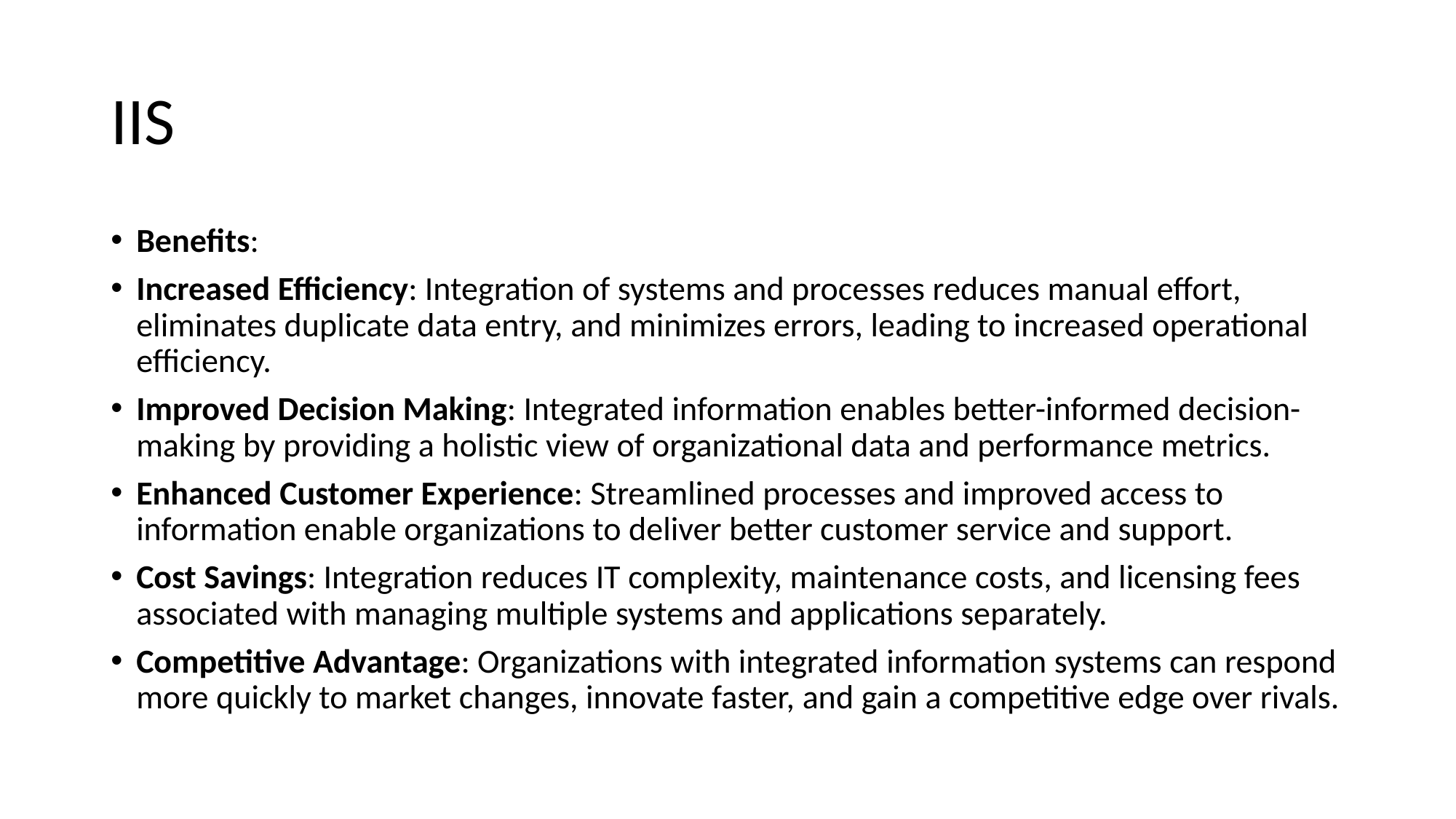

# IIS
Benefits:
Increased Efficiency: Integration of systems and processes reduces manual effort, eliminates duplicate data entry, and minimizes errors, leading to increased operational efficiency.
Improved Decision Making: Integrated information enables better-informed decision-making by providing a holistic view of organizational data and performance metrics.
Enhanced Customer Experience: Streamlined processes and improved access to information enable organizations to deliver better customer service and support.
Cost Savings: Integration reduces IT complexity, maintenance costs, and licensing fees associated with managing multiple systems and applications separately.
Competitive Advantage: Organizations with integrated information systems can respond more quickly to market changes, innovate faster, and gain a competitive edge over rivals.